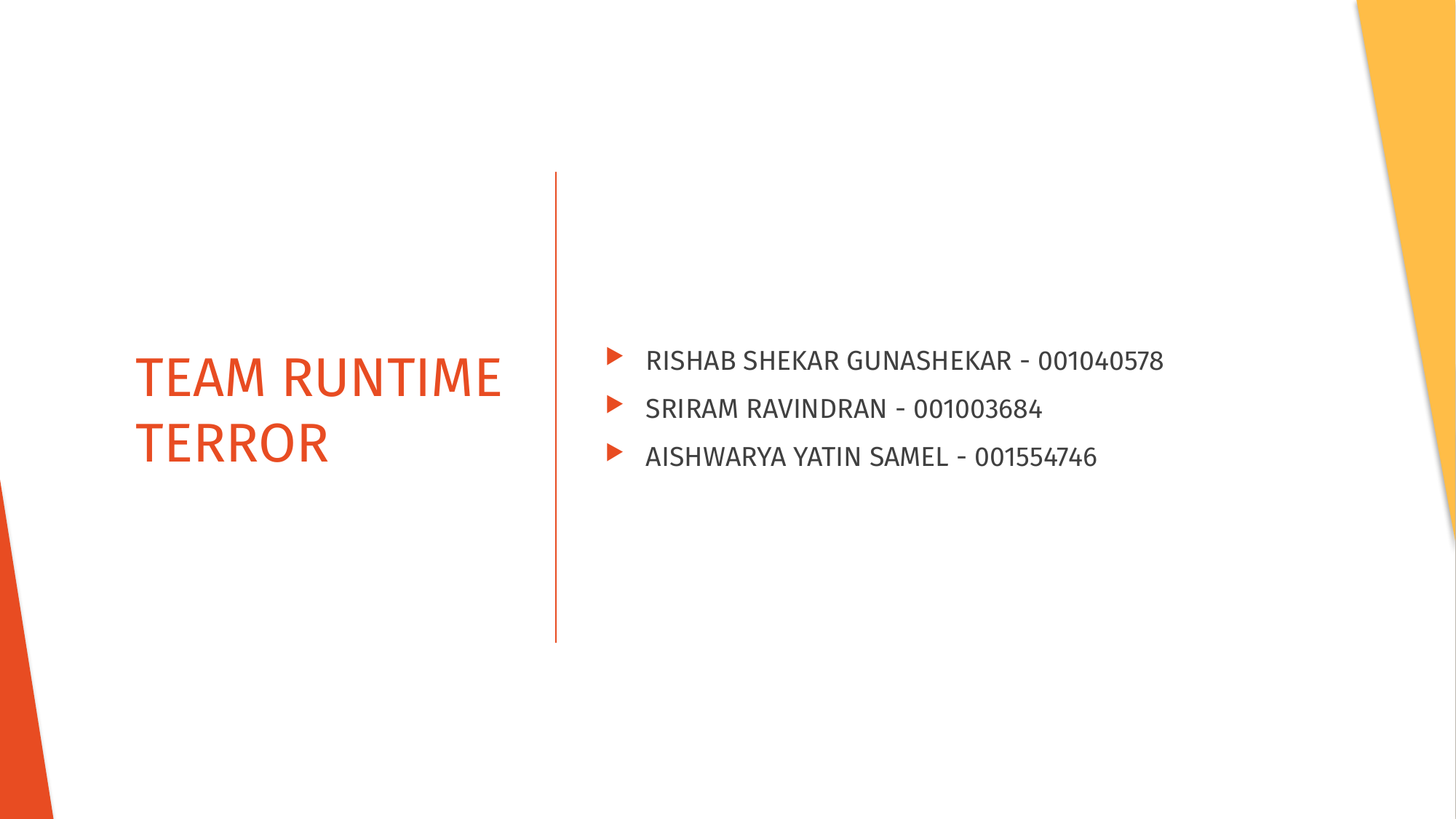

RISHAB SHEKAR GUNASHEKAR - 001040578
SRIRAM RAVINDRAN - 001003684
AISHWARYA YATIN SAMEL - 001554746
# TEAM RUNTIME TERROR